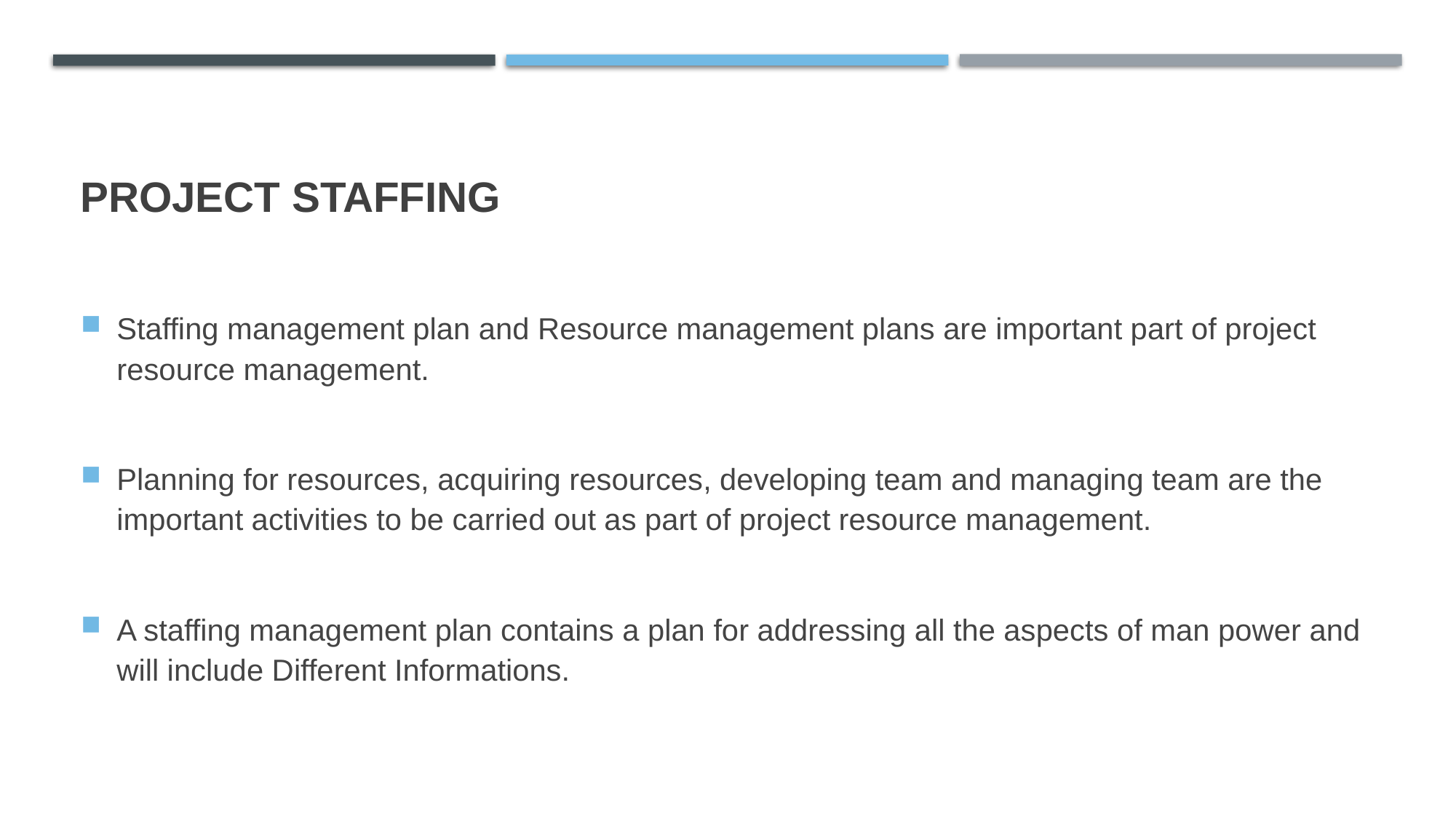

# PROJECT STAFFING
Staffing management plan and Resource management plans are important part of project resource management.

Planning for resources, acquiring resources, developing team and managing team are the important activities to be carried out as part of project resource management.

A staffing management plan contains a plan for addressing all the aspects of man power and will include Different Informations.